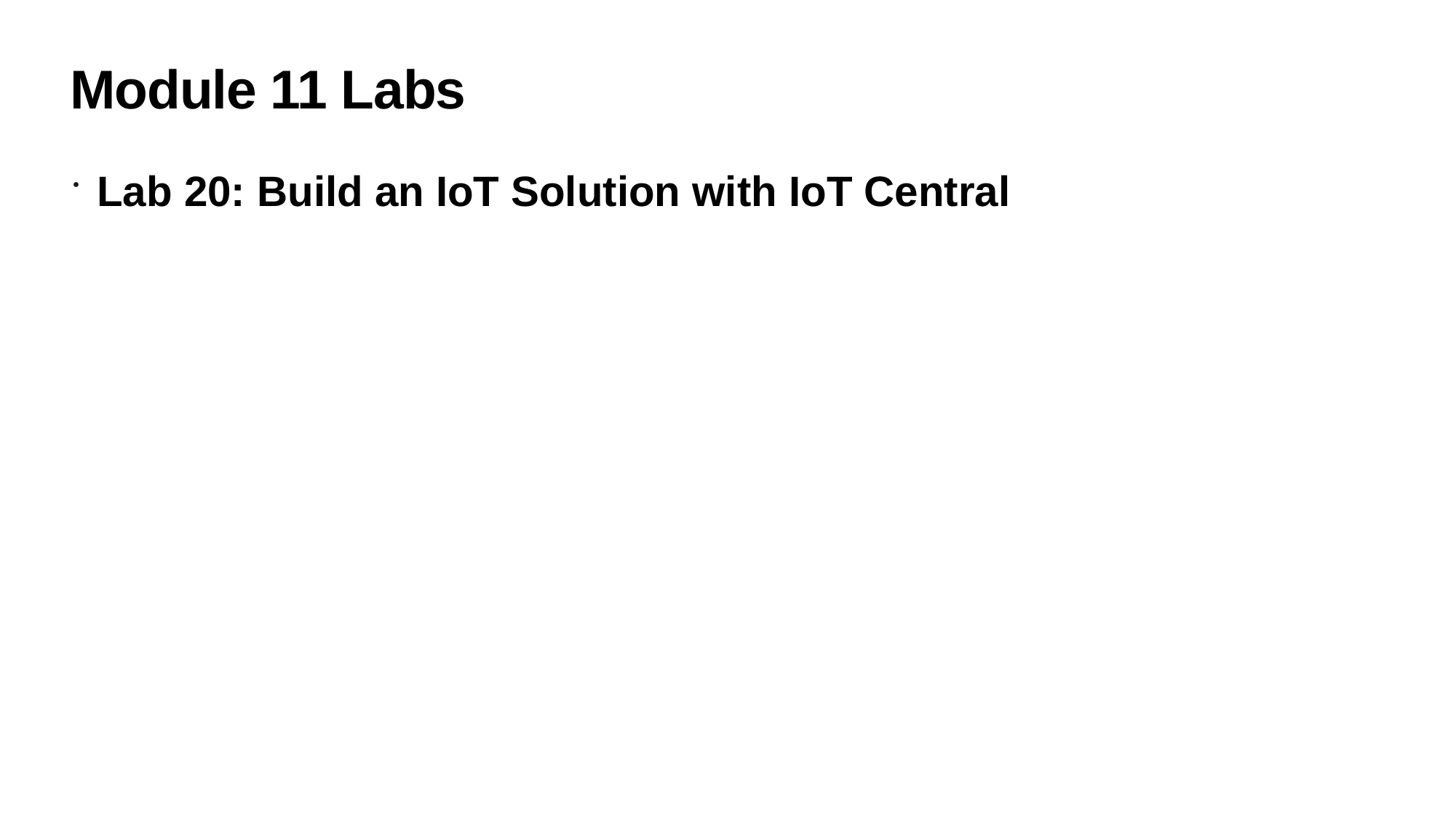

# Module 11 Labs
Lab 20: Build an IoT Solution with IoT Central